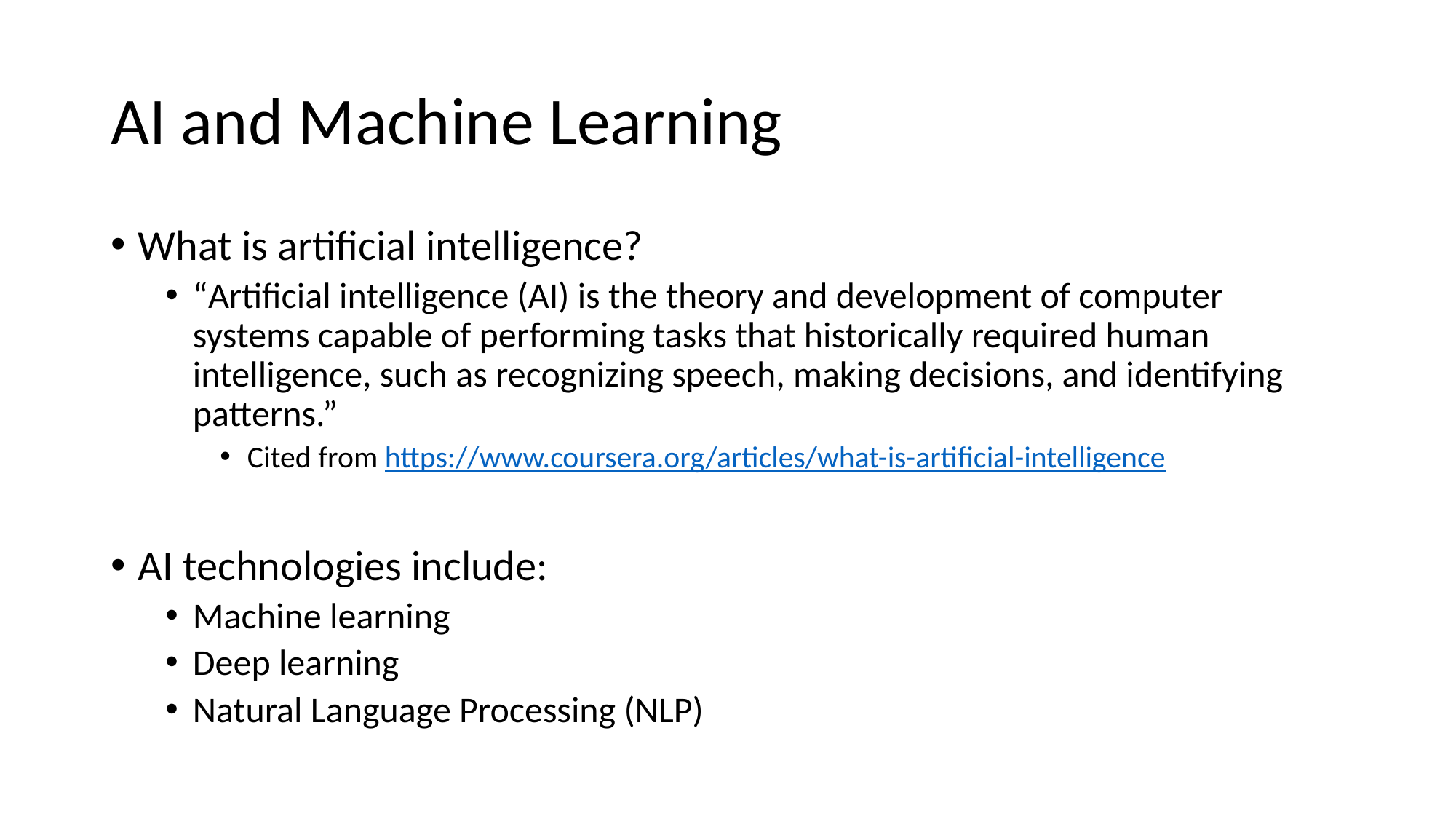

# AI and Machine Learning
What is artificial intelligence?
“Artificial intelligence (AI) is the theory and development of computer systems capable of performing tasks that historically required human intelligence, such as recognizing speech, making decisions, and identifying patterns.”
Cited from https://www.coursera.org/articles/what-is-artificial-intelligence

AI technologies include:
Machine learning
Deep learning
Natural Language Processing (NLP)